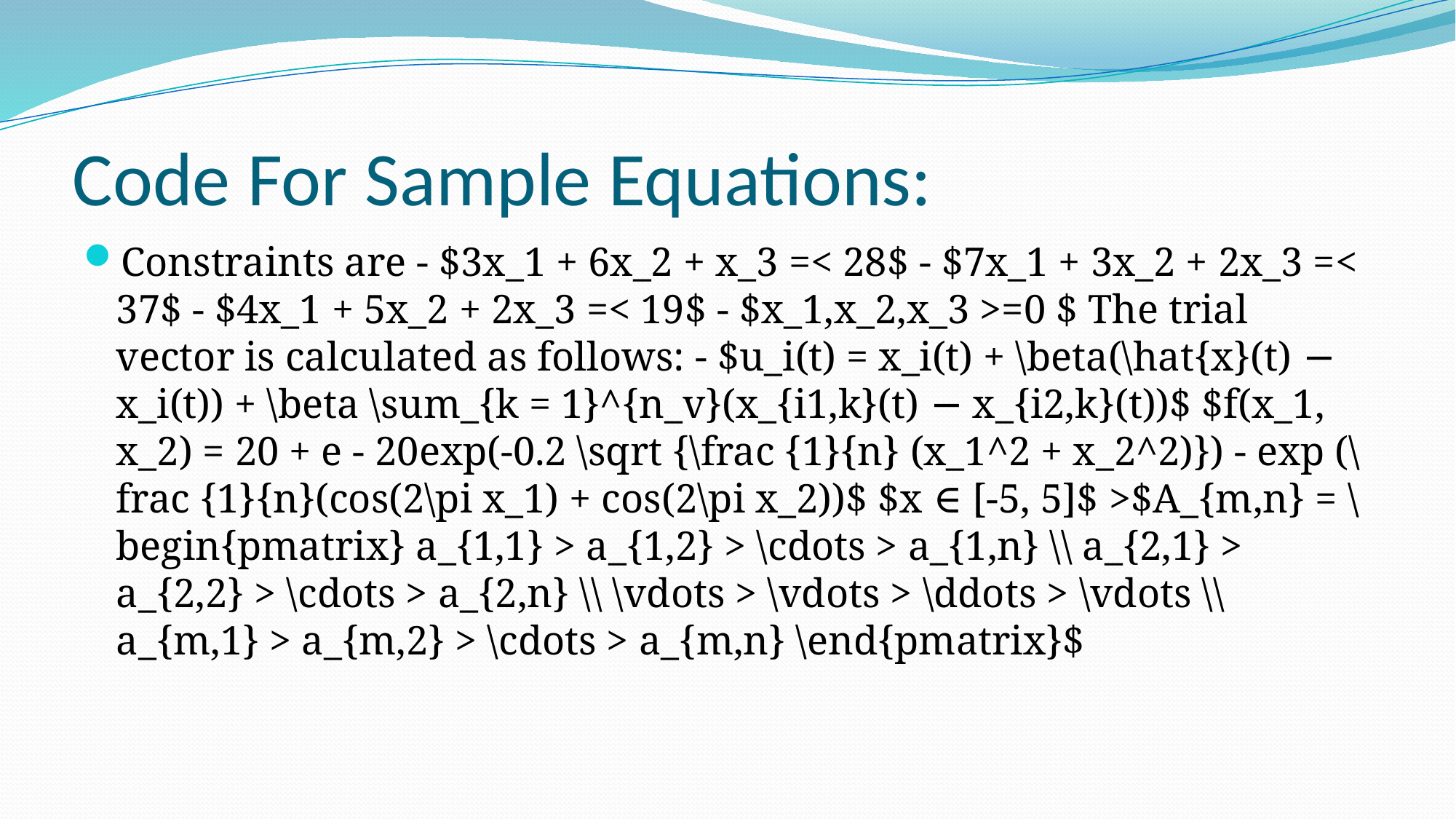

# Code For Sample Equations:
Constraints are - $3x_1 + 6x_2 + x_3 =< 28$ - $7x_1 + 3x_2 + 2x_3 =< 37$ - $4x_1 + 5x_2 + 2x_3 =< 19$ - $x_1,x_2,x_3 >=0 $ The trial vector is calculated as follows: - $u_i(t) = x_i(t) + \beta(\hat{x}(t) − x_i(t)) + \beta \sum_{k = 1}^{n_v}(x_{i1,k}(t) − x_{i2,k}(t))$ $f(x_1, x_2) = 20 + e - 20exp(-0.2 \sqrt {\frac {1}{n} (x_1^2 + x_2^2)}) - exp (\frac {1}{n}(cos(2\pi x_1) + cos(2\pi x_2))$ $x ∈ [-5, 5]$ >$A_{m,n} = \begin{pmatrix} a_{1,1} > a_{1,2} > \cdots > a_{1,n} \\ a_{2,1} > a_{2,2} > \cdots > a_{2,n} \\ \vdots > \vdots > \ddots > \vdots \\ a_{m,1} > a_{m,2} > \cdots > a_{m,n} \end{pmatrix}$